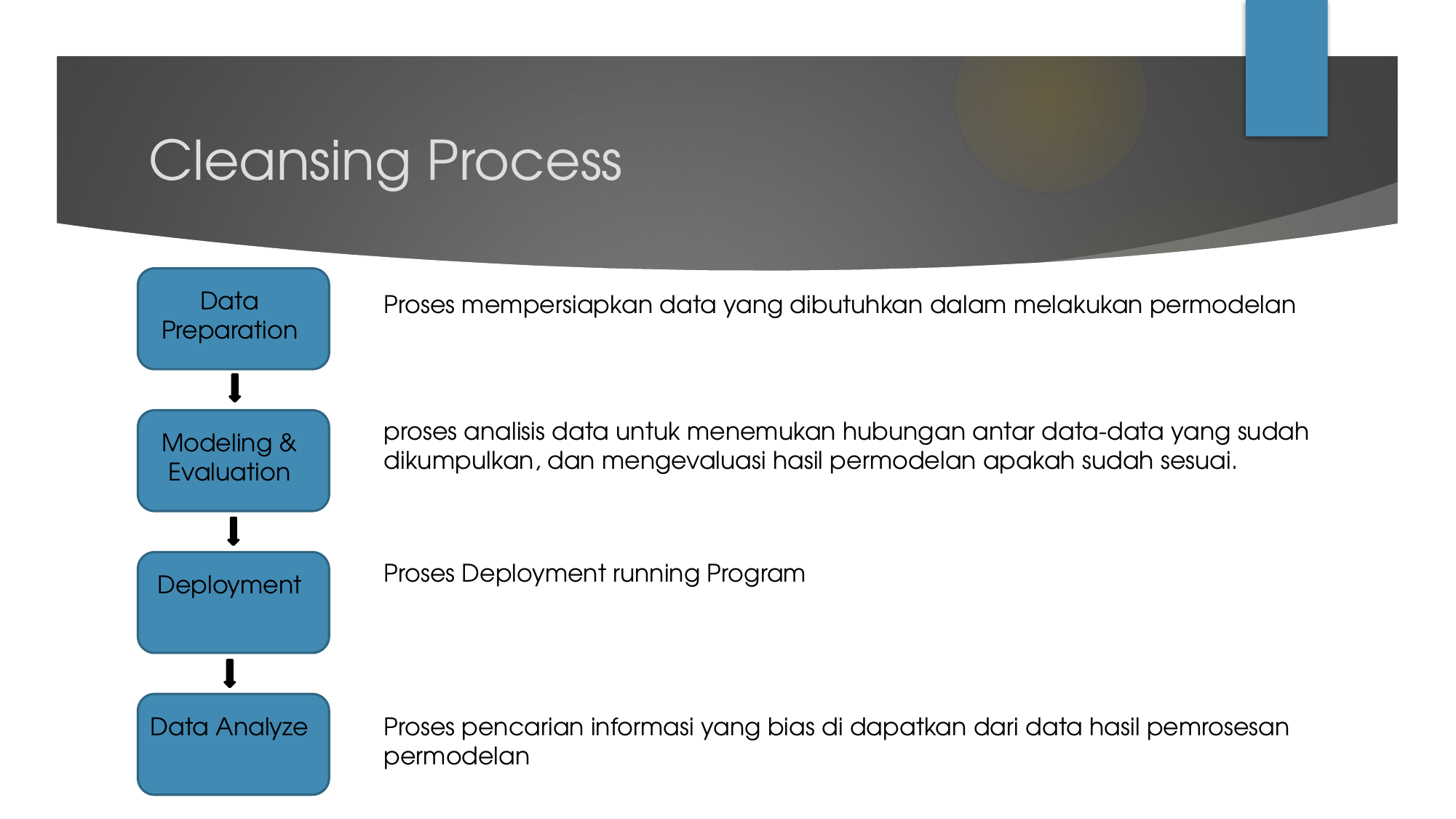

# Cleansing Process

Data Preparation
Proses mempersiapkan data yang dibutuhkan dalam melakukan permodelan

Modeling & Evaluation
proses analisis data untuk menemukan hubungan antar data-data yang sudah dikumpulkan, dan mengevaluasi hasil permodelan apakah sudah sesuai.

Deployment
Proses Deployment running Program

Data Analyze
Proses pencarian informasi yang bias di dapatkan dari data hasil pemrosesan permodelan